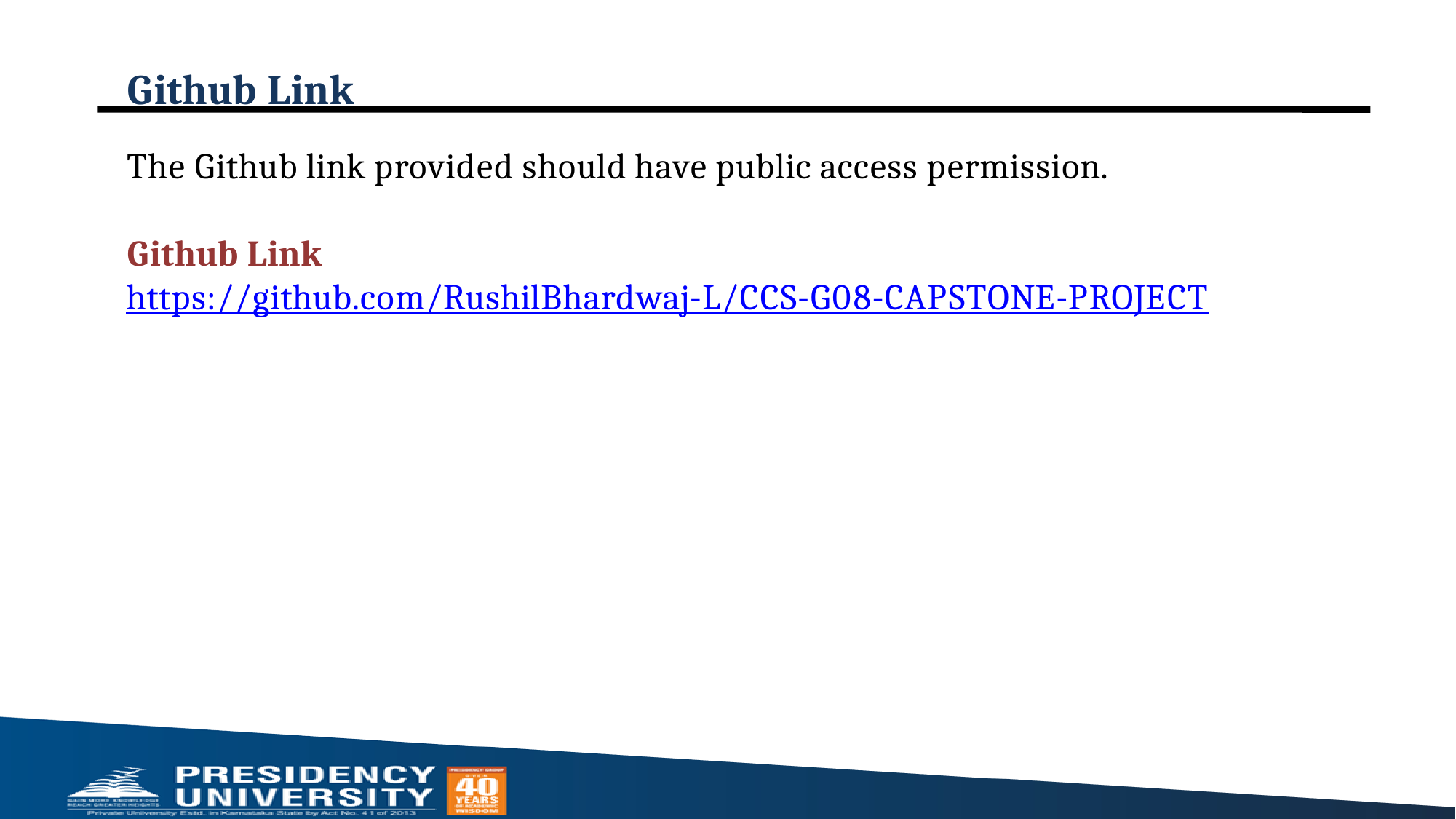

# Github Link

The Github link provided should have public access permission.

Github Link
https://github.com/RushilBhardwaj-L/CCS-G08-CAPSTONE-PROJECT